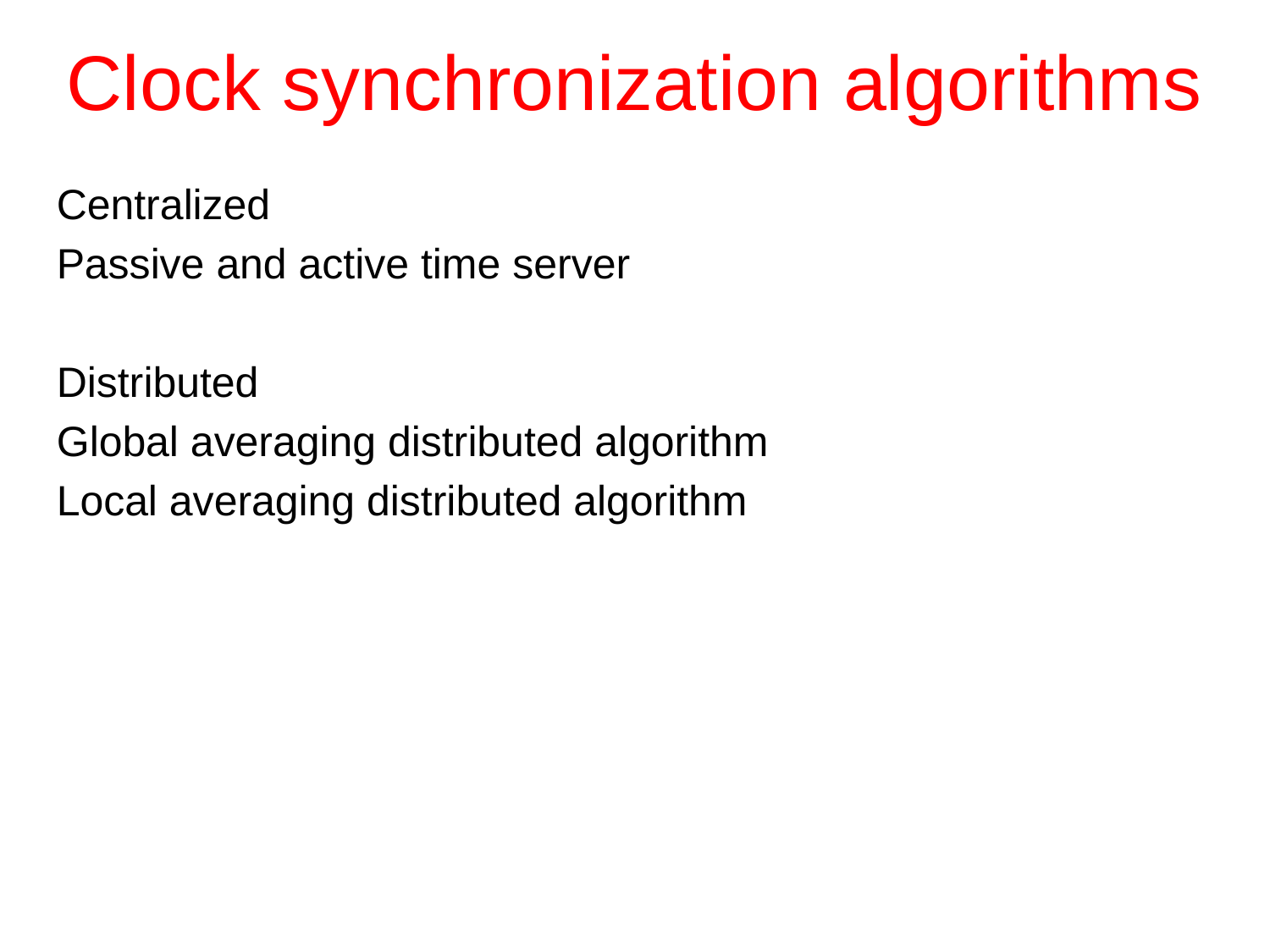

# Clock synchronization algorithms
Centralized
Passive and active time server

Distributed
Global averaging distributed algorithm
Local averaging distributed algorithm